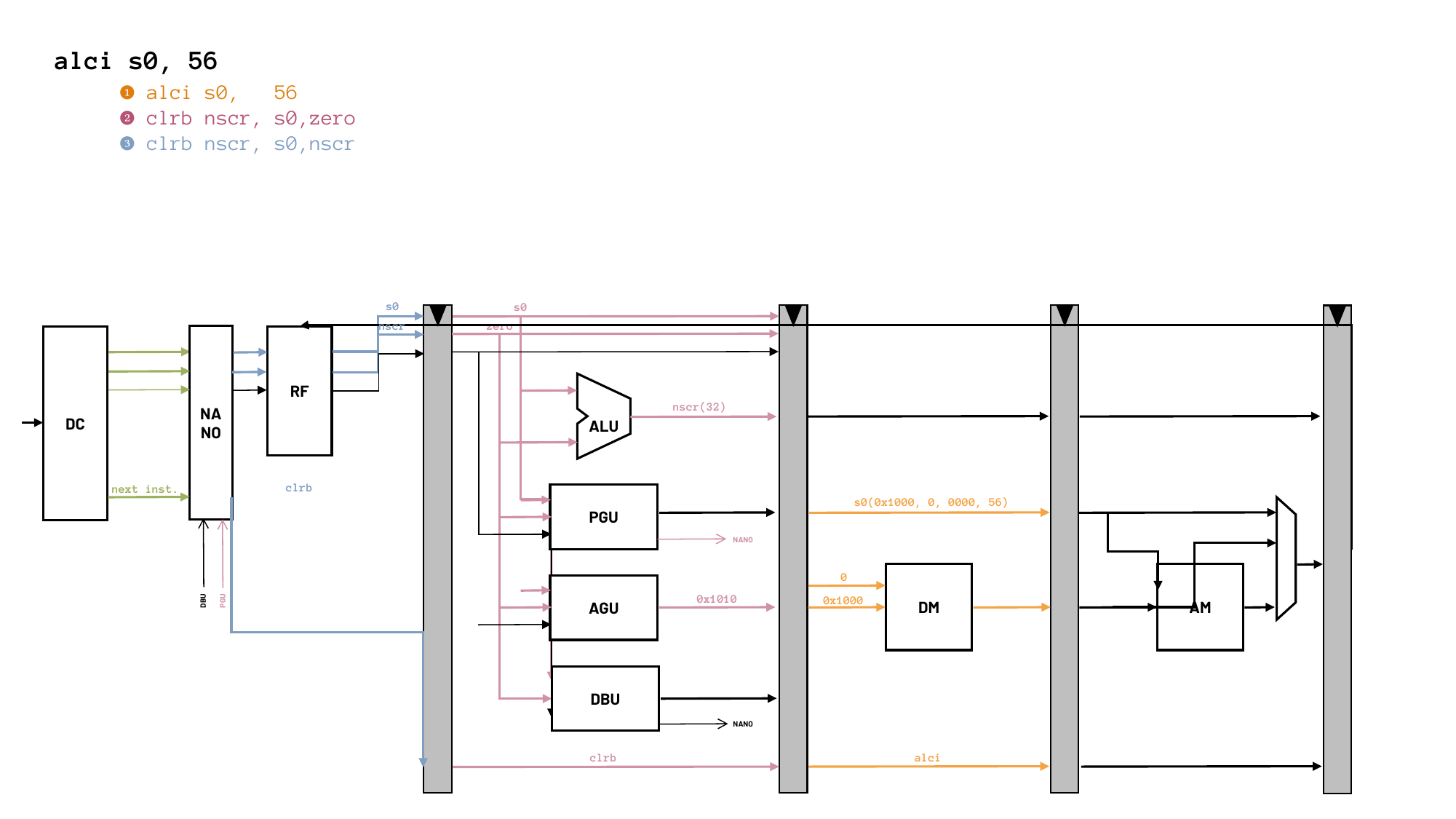

alci s0, 56
❶ alci s0,   56
❷ clrb nscr, s0,zero
❸ clrb nscr, s0,nscr

s0
s0

nscr
zero
NANO
RF
DC
  ALU
nscr(32)
clrb
next inst.
PGU
s0(0x1000, 0, 0000, 56)
NANO

0
DM
AM
AGU
0x1010
0x1000
DBU
PGU
DBU
NANO
alci
clrb